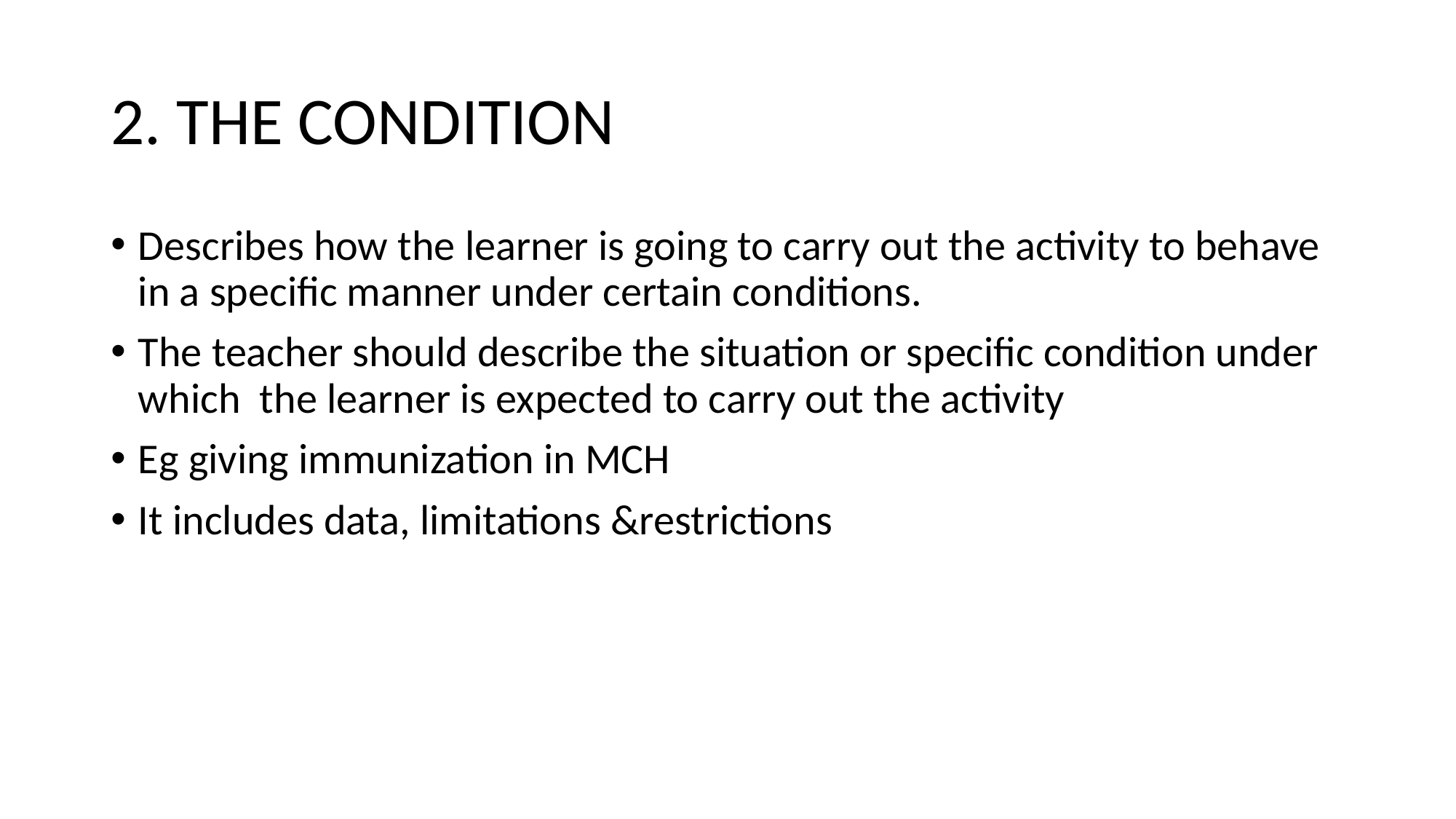

# 2. THE CONDITION
Describes how the learner is going to carry out the activity to behave in a specific manner under certain conditions.
The teacher should describe the situation or specific condition under which  the learner is expected to carry out the activity
Eg giving immunization in MCH
It includes data, limitations &restrictions